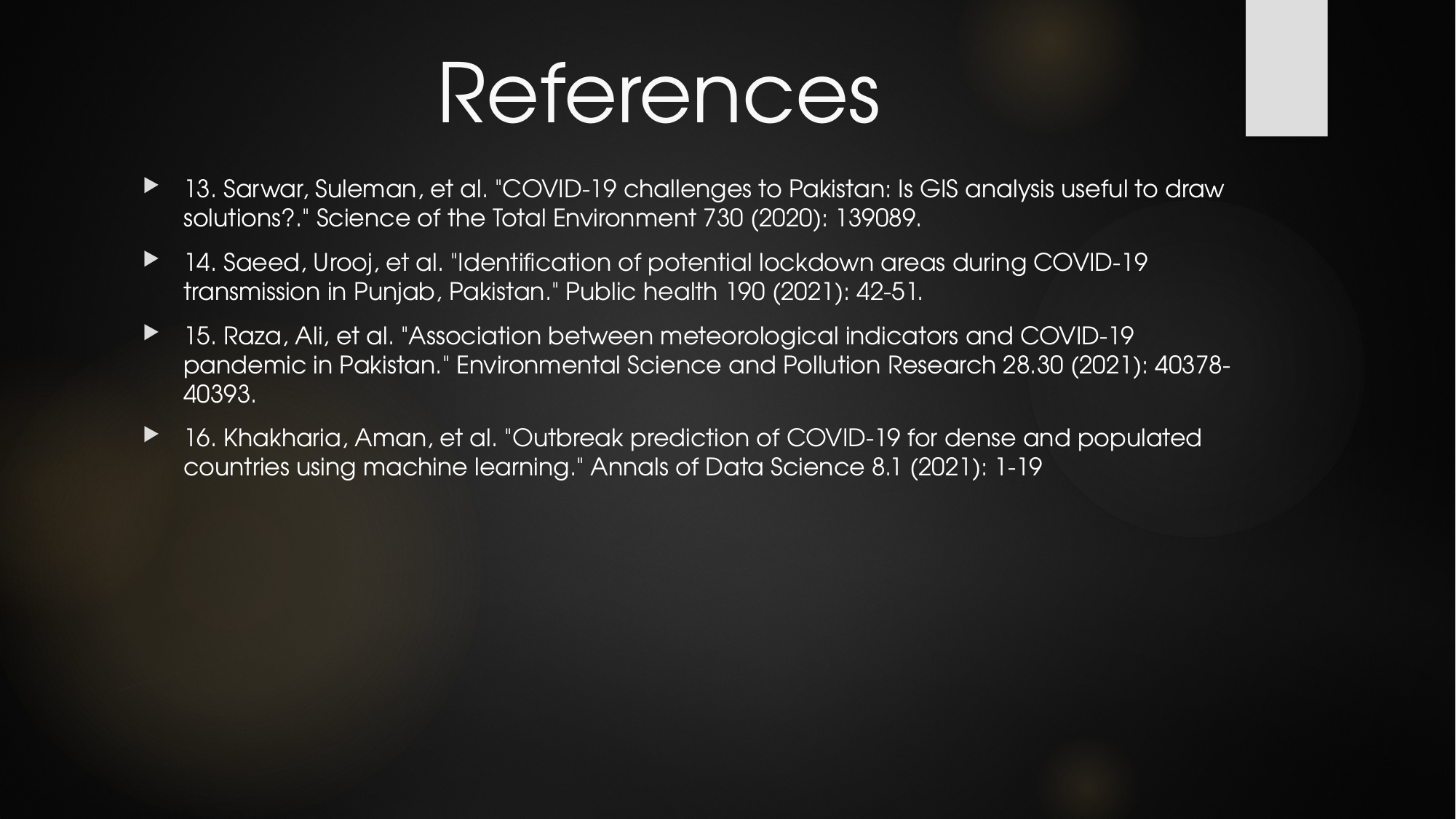

# References
13. Sarwar, Suleman, et al. "COVID-19 challenges to Pakistan: Is GIS analysis useful to draw solutions?." Science of the Total Environment 730 (2020): 139089.
14. Saeed, Urooj, et al. "Identification of potential lockdown areas during COVID-19 transmission in Punjab, Pakistan." Public health 190 (2021): 42-51.
15. Raza, Ali, et al. "Association between meteorological indicators and COVID-19 pandemic in Pakistan." Environmental Science and Pollution Research 28.30 (2021): 40378-40393.
16. Khakharia, Aman, et al. "Outbreak prediction of COVID-19 for dense and populated countries using machine learning." Annals of Data Science 8.1 (2021): 1-19